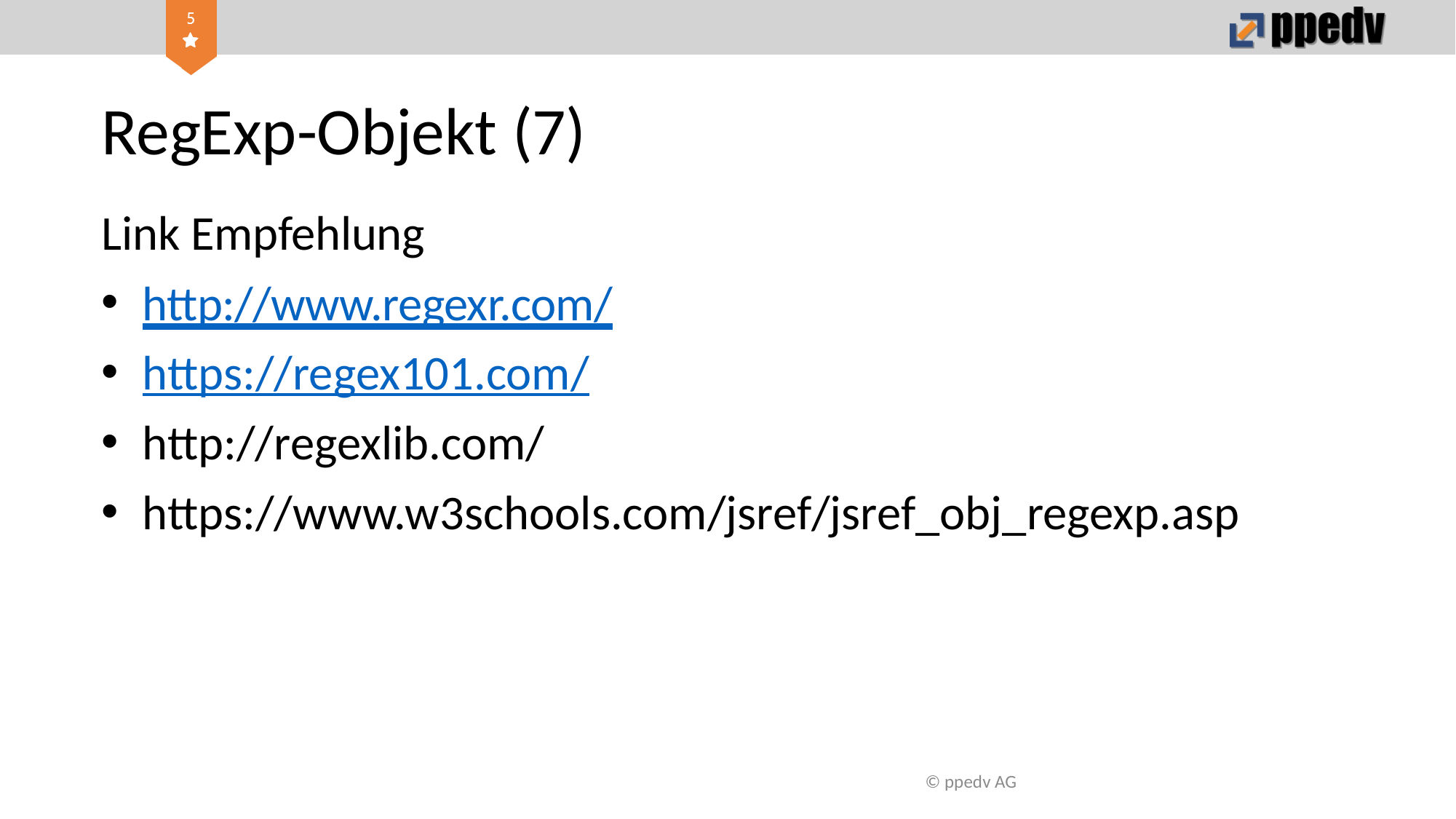

# RegExp-Objekt (7)
Link Empfehlung
http://www.regexr.com/
https://regex101.com/
http://regexlib.com/
https://www.w3schools.com/jsref/jsref_obj_regexp.asp

© ppedv AG